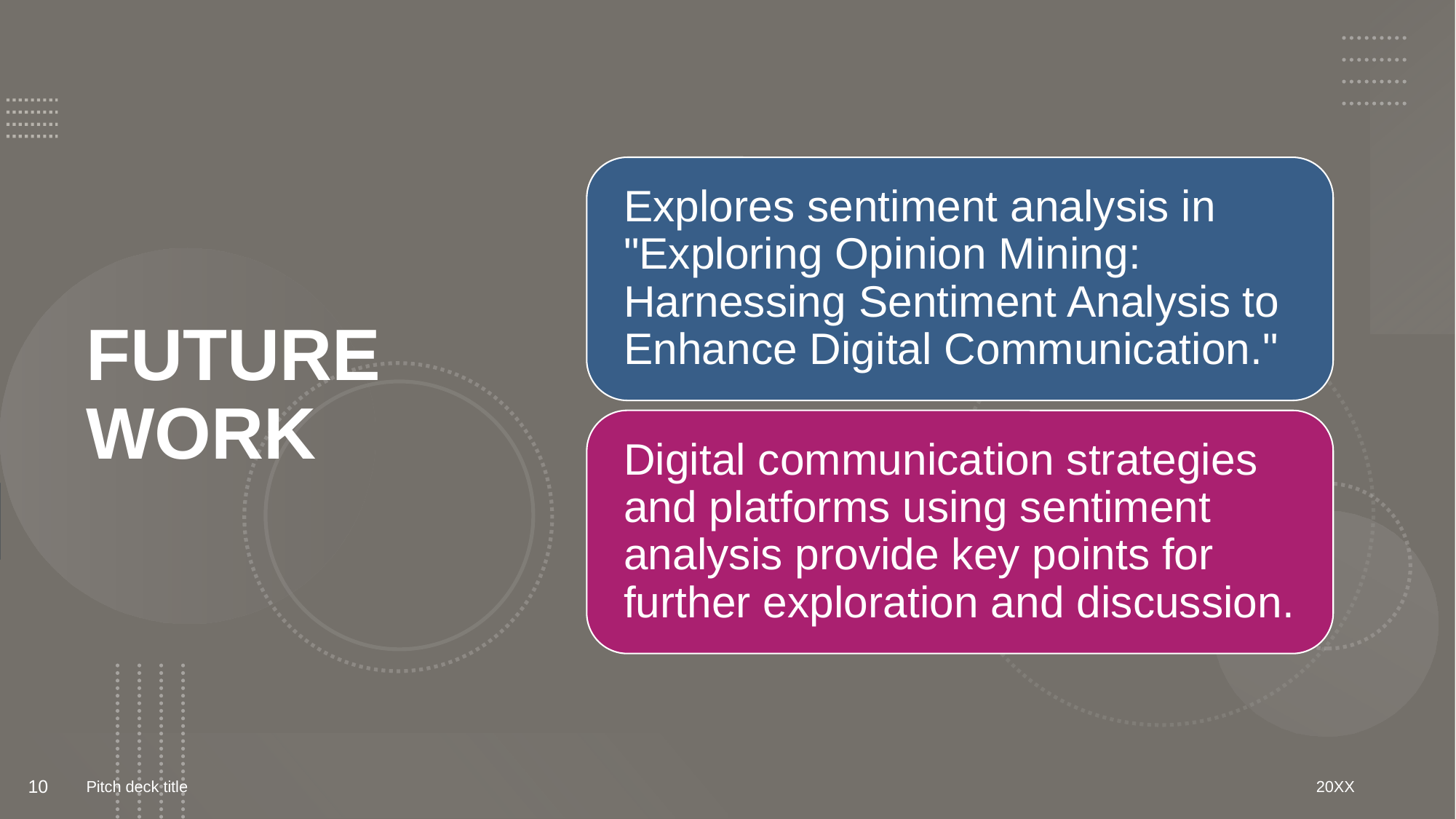

# Future work
Explores sentiment analysis in "Exploring Opinion Mining: Harnessing Sentiment Analysis to Enhance Digital Communication."
Digital communication strategies and platforms using sentiment analysis provide key points for further exploration and discussion.

Pitch deck title
20XX
10